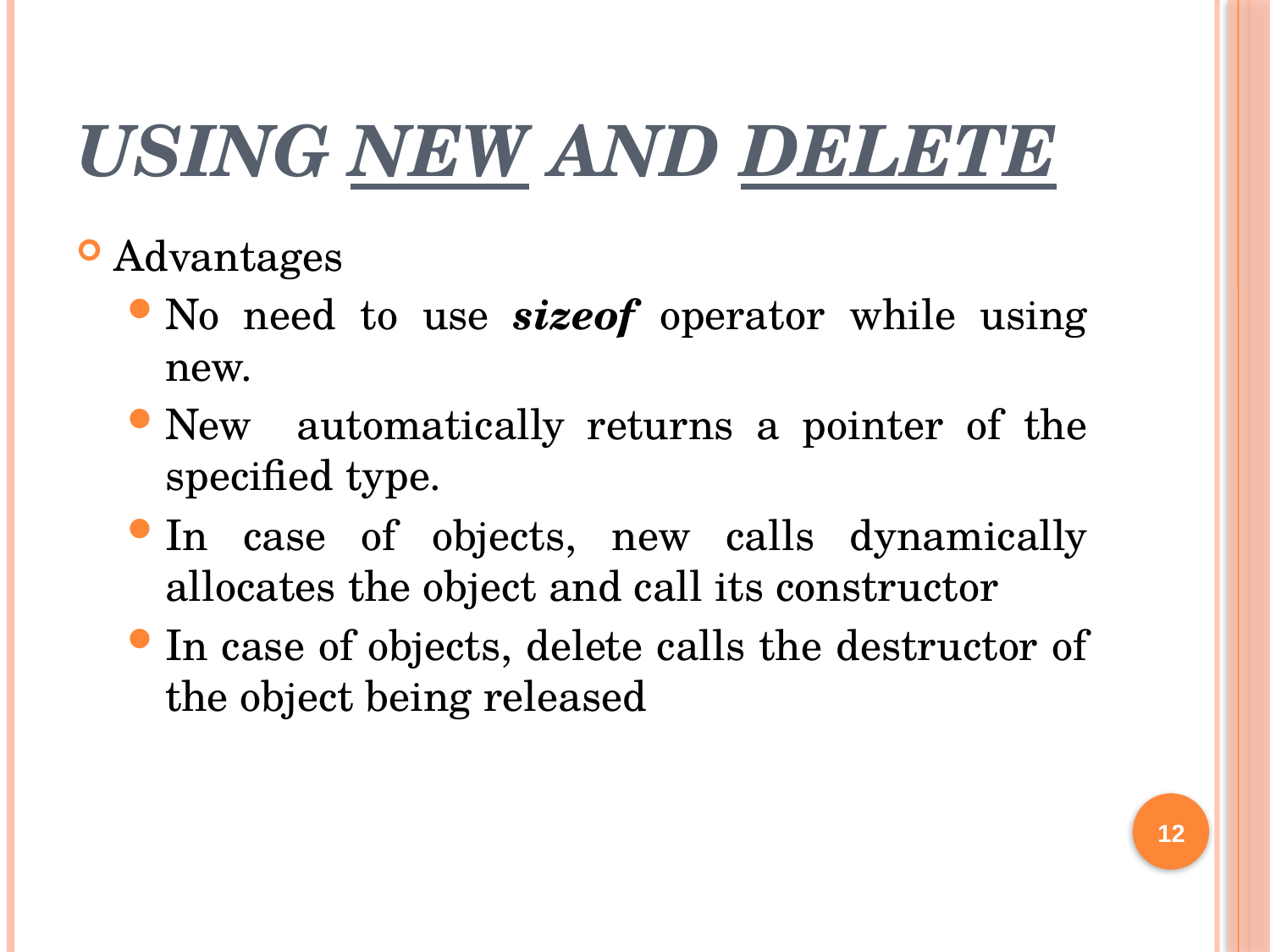

Using new and delete
Advantages
No need to use sizeof operator while using new.
New  automatically returns a pointer of the specified type.
In case of objects, new calls dynamically allocates the object and call its constructor
In case of objects, delete calls the destructor of the object being released
12